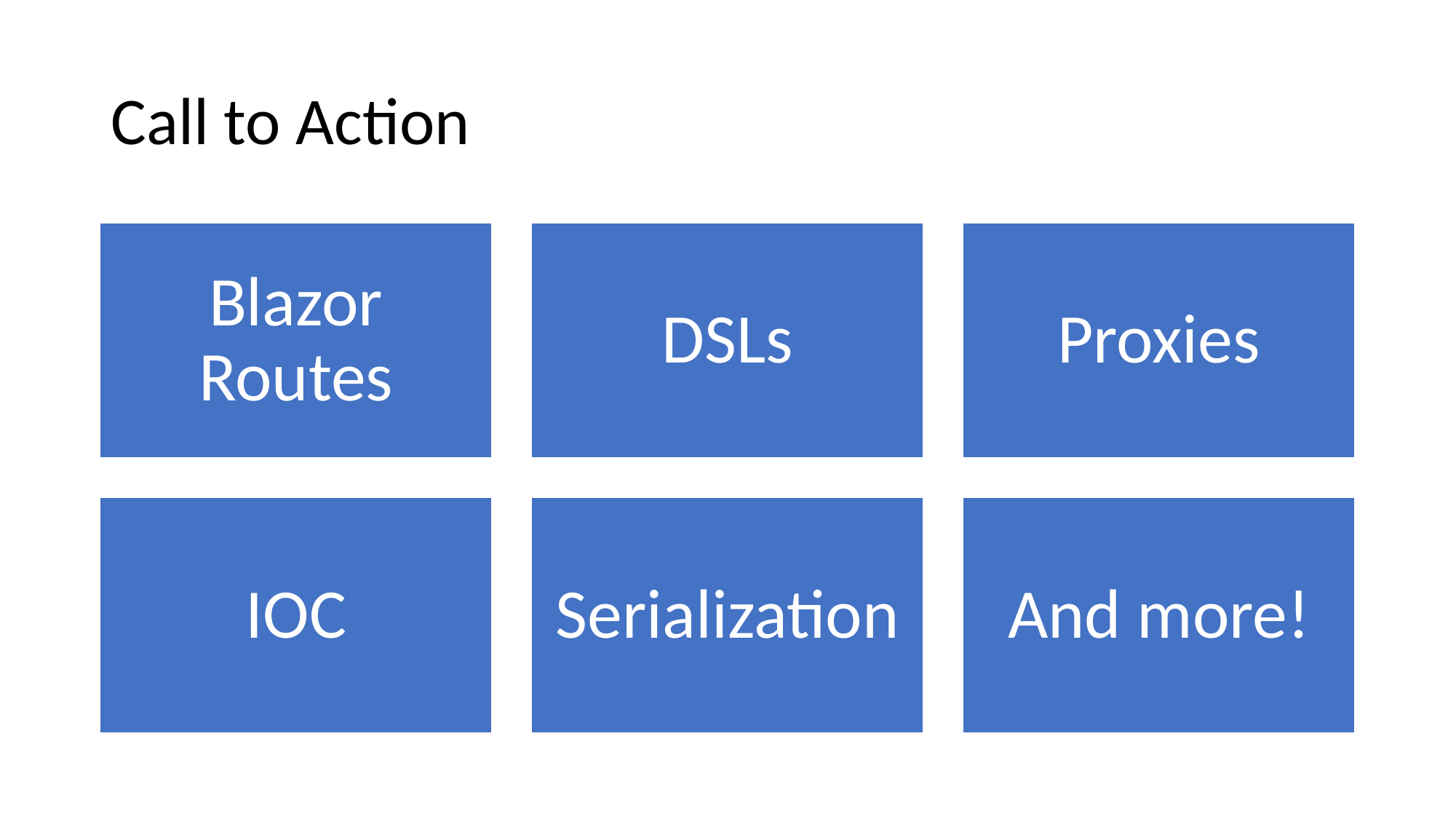

# Call to Action
Blazor Routes
DSLs
Proxies
IOC
Serialization
And more!